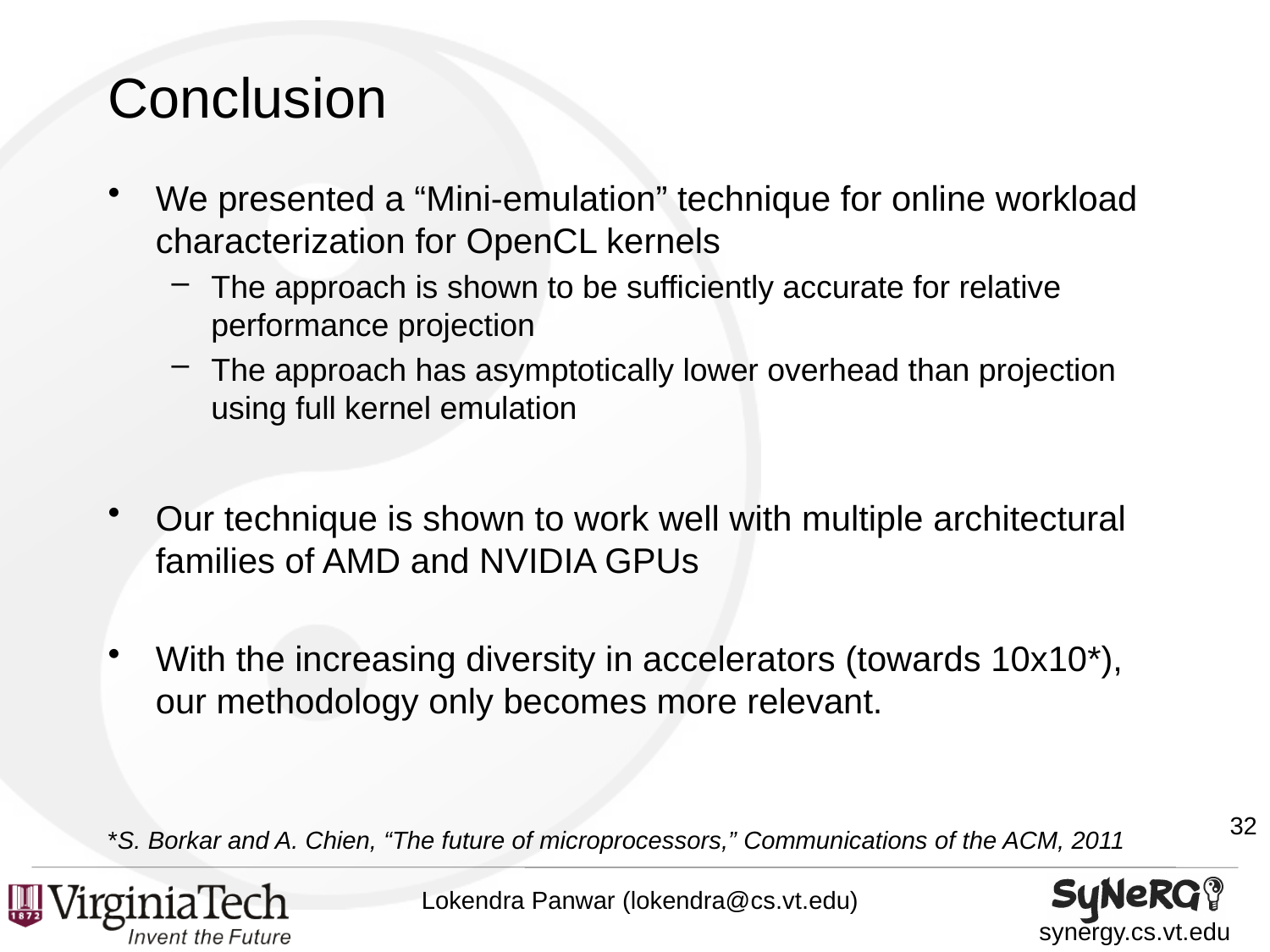

# Conclusion
We presented a “Mini-emulation” technique for online workload characterization for OpenCL kernels
The approach is shown to be sufficiently accurate for relative performance projection
The approach has asymptotically lower overhead than projection using full kernel emulation

Our technique is shown to work well with multiple architectural families of AMD and NVIDIA GPUs

With the increasing diversity in accelerators (towards 10x10*), our methodology only becomes more relevant.

*S. Borkar and A. Chien, “The future of microprocessors,” Communications of the ACM, 2011

32
Lokendra Panwar (lokendra@cs.vt.edu)